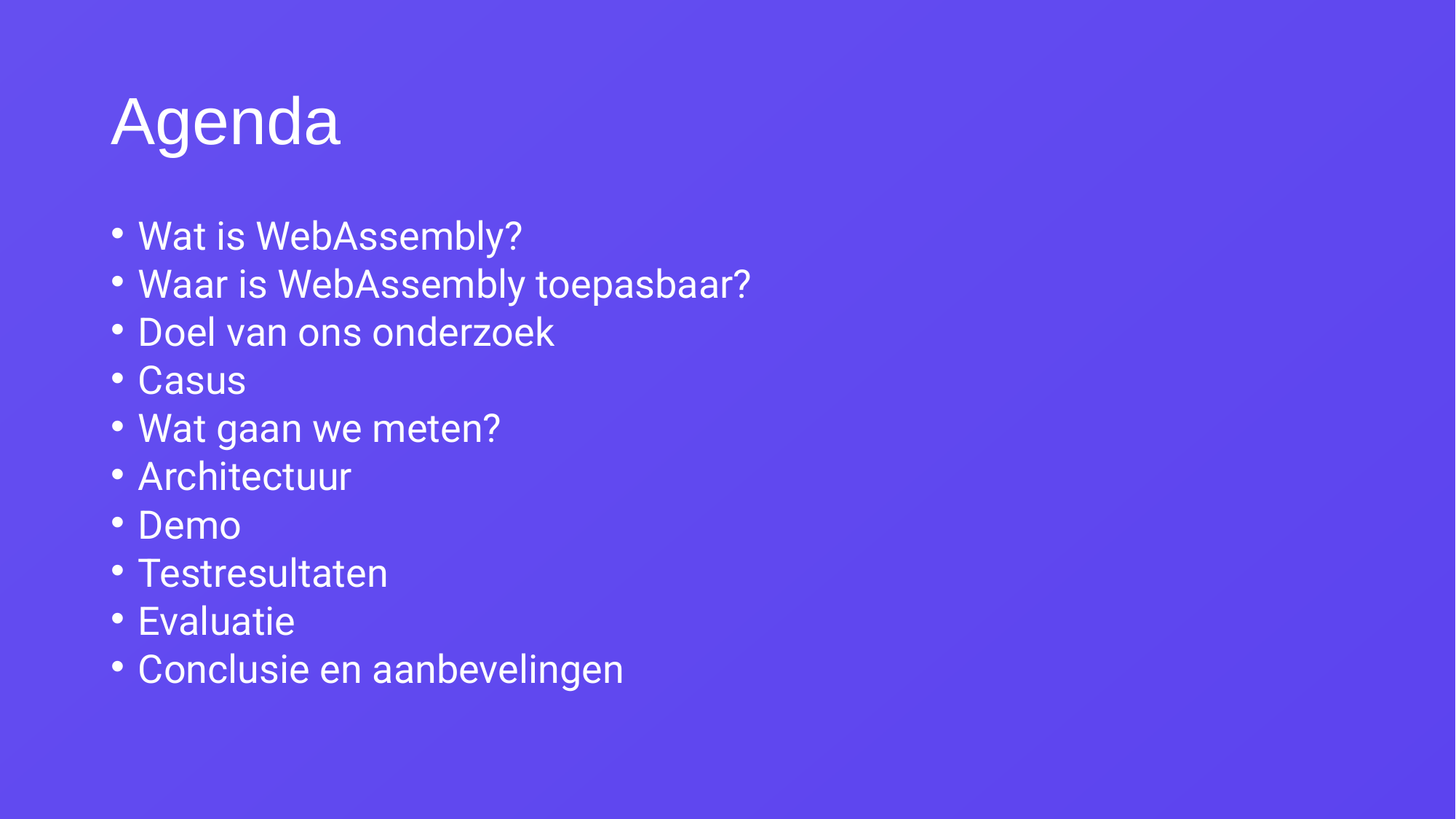

# Agenda
Wat is WebAssembly?
Waar is WebAssembly toepasbaar?
Doel van ons onderzoek
Casus
Wat gaan we meten?
Architectuur
Demo
Testresultaten
Evaluatie
Conclusie en aanbevelingen